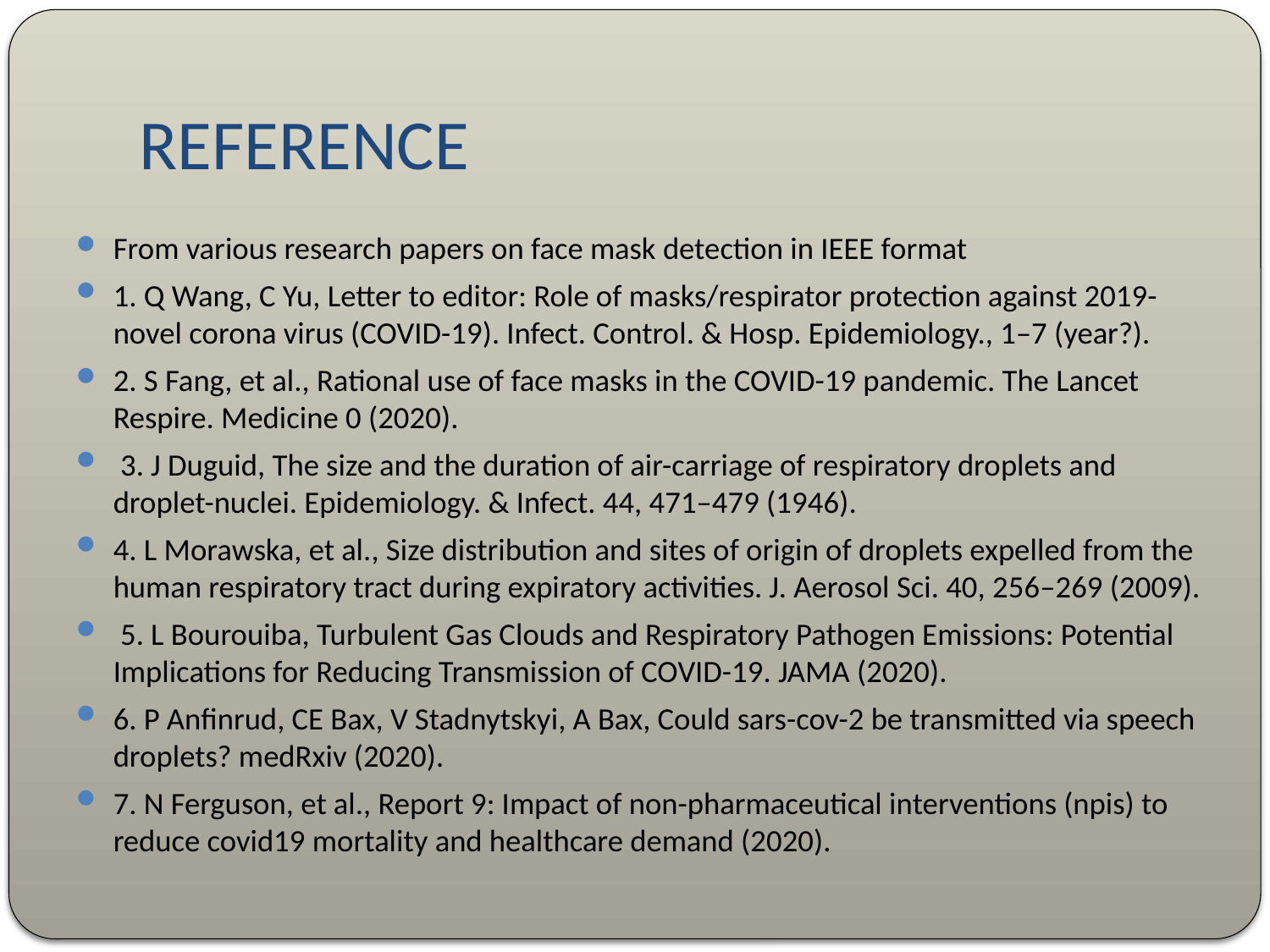

# REFERENCE
From various research papers on face mask detection in IEEE format
1. Q Wang, C Yu, Letter to editor: Role of masks/respirator protection against 2019-novel corona virus (COVID-19). Infect. Control. & Hosp. Epidemiology., 1–7 (year?).
2. S Fang, et al., Rational use of face masks in the COVID-19 pandemic. The Lancet Respire. Medicine 0 (2020).
 3. J Duguid, The size and the duration of air-carriage of respiratory droplets and droplet-nuclei. Epidemiology. & Infect. 44, 471–479 (1946).
4. L Morawska, et al., Size distribution and sites of origin of droplets expelled from the human respiratory tract during expiratory activities. J. Aerosol Sci. 40, 256–269 (2009).
 5. L Bourouiba, Turbulent Gas Clouds and Respiratory Pathogen Emissions: Potential Implications for Reducing Transmission of COVID-19. JAMA (2020).
6. P Anfinrud, CE Bax, V Stadnytskyi, A Bax, Could sars-cov-2 be transmitted via speech droplets? medRxiv (2020).
7. N Ferguson, et al., Report 9: Impact of non-pharmaceutical interventions (npis) to reduce covid19 mortality and healthcare demand (2020).